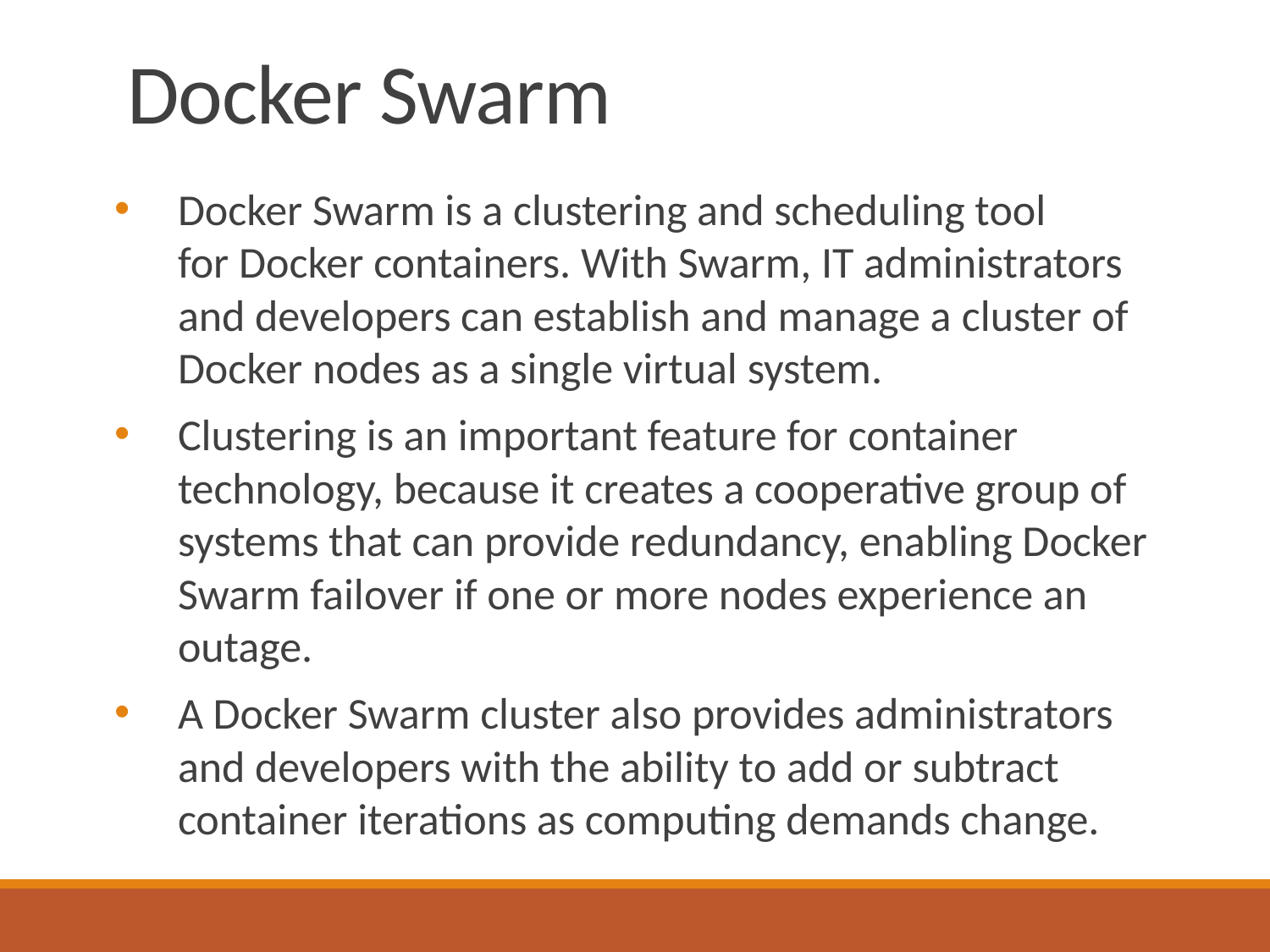

# Docker Swarm
Docker Swarm is a clustering and scheduling tool for Docker containers. With Swarm, IT administrators and developers can establish and manage a cluster of Docker nodes as a single virtual system.
Clustering is an important feature for container technology, because it creates a cooperative group of systems that can provide redundancy, enabling Docker Swarm failover if one or more nodes experience an outage.
A Docker Swarm cluster also provides administrators and developers with the ability to add or subtract container iterations as computing demands change.